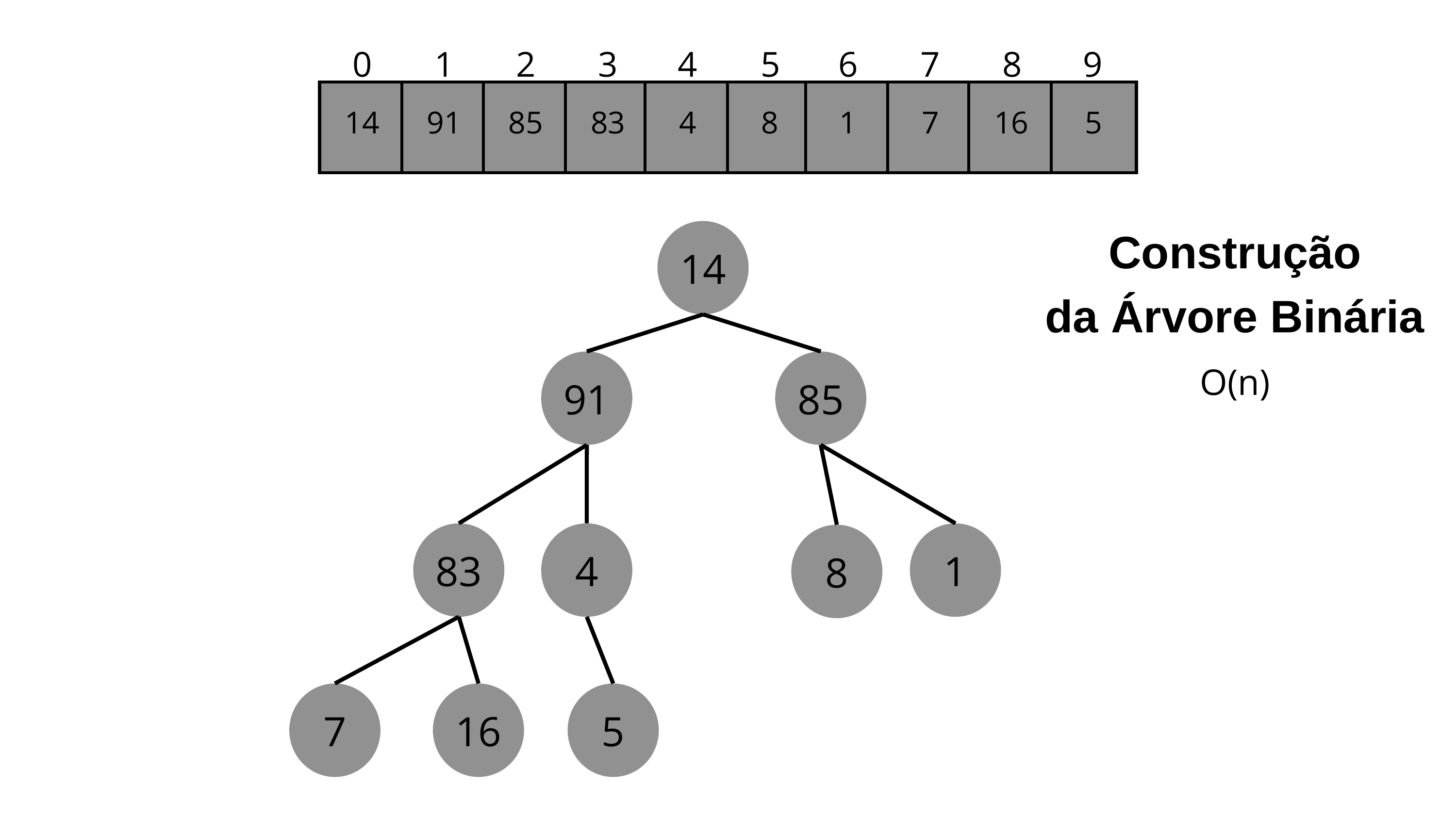

0
1
2
3
4
5
6
7
8
9

14

91

85

83

4

8

1

7

16

5
Construção
da Árvore Binária

14

91

85

83

4

1

8

7

16

5
O(n)